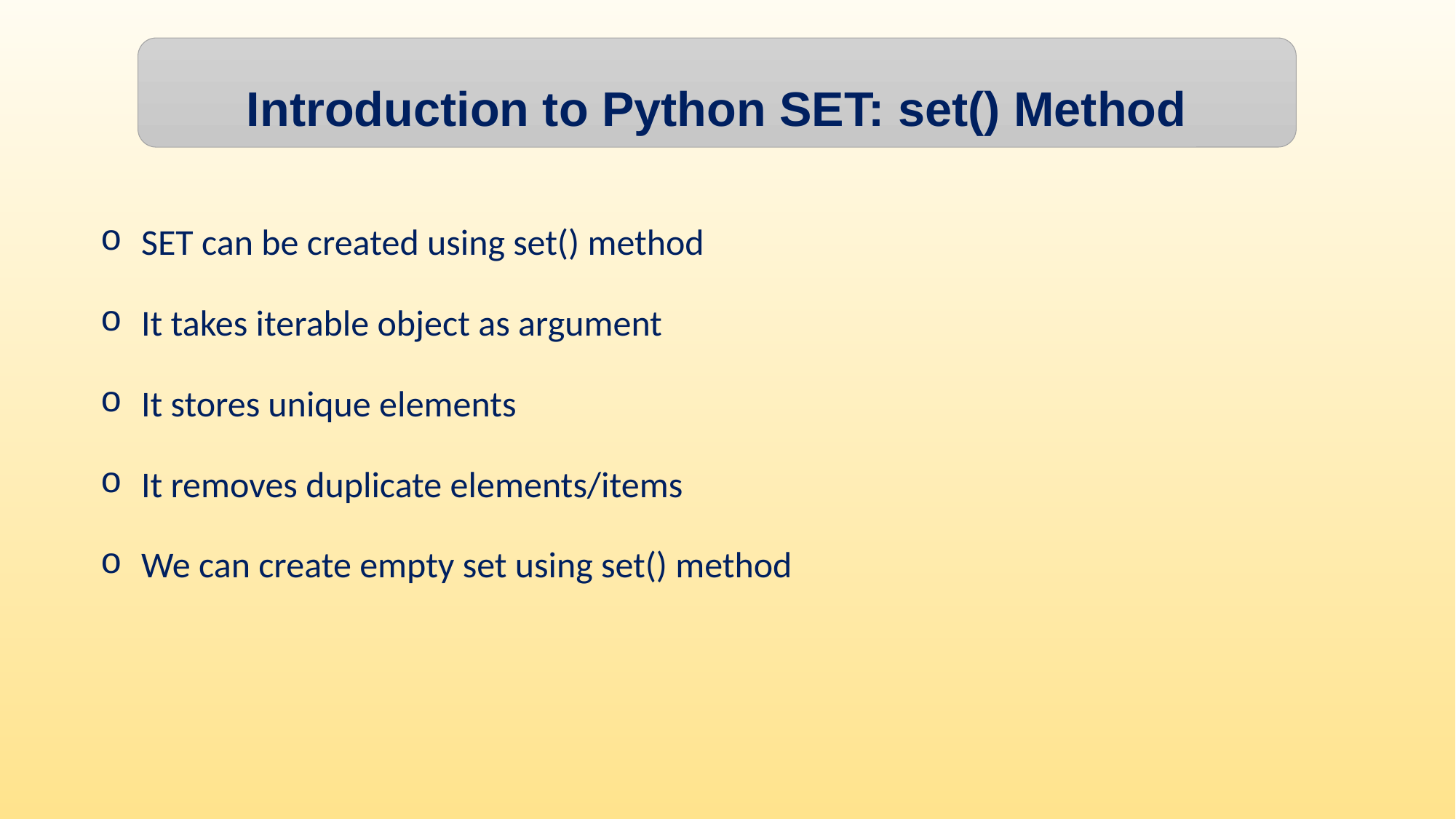

Introduction to Python SET: set() Method
SET can be created using set() method
It takes iterable object as argument
It stores unique elements
It removes duplicate elements/items
We can create empty set using set() method